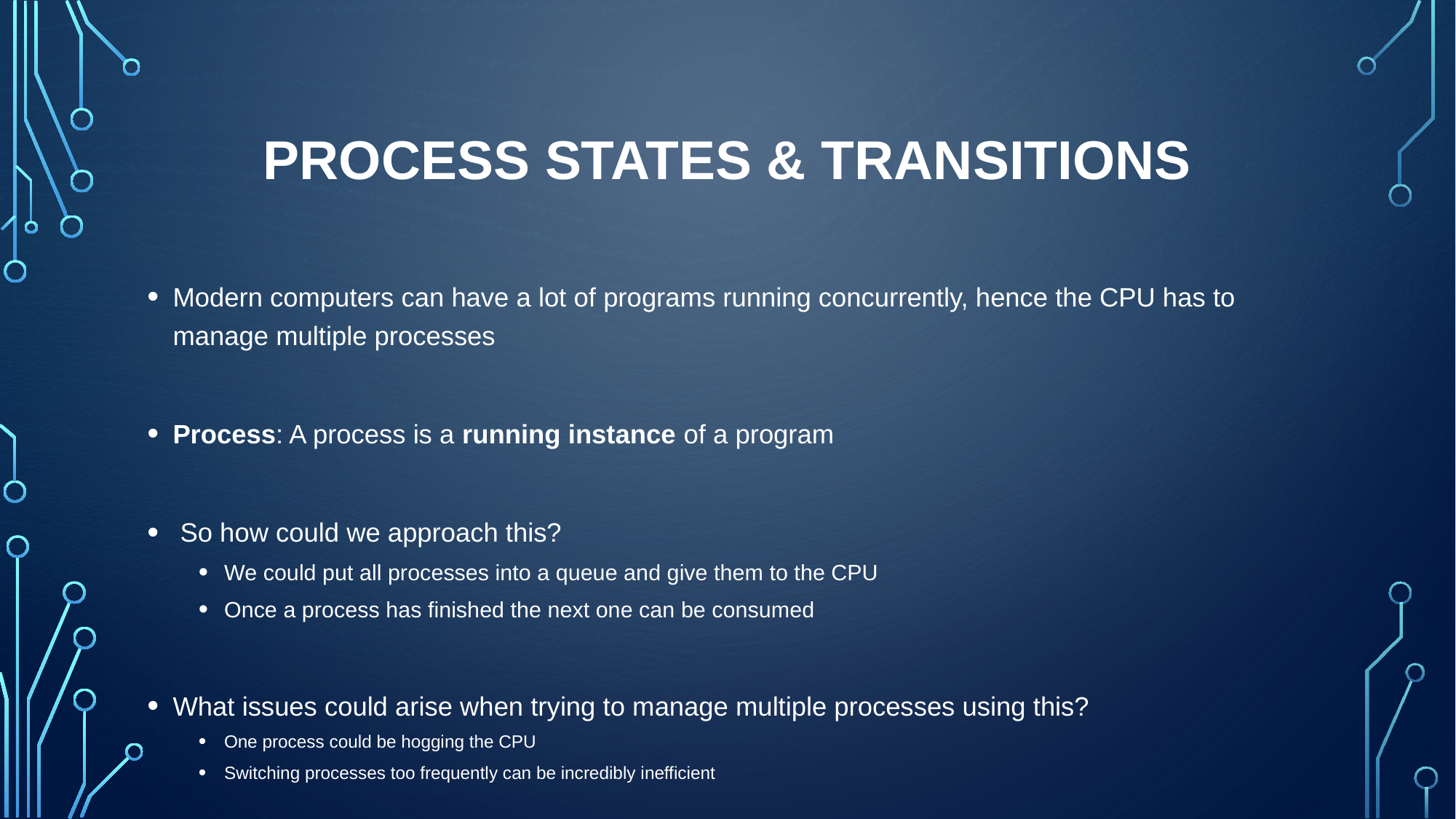

# Process states & transitions
Modern computers can have a lot of programs running concurrently, hence the CPU has to manage multiple processes

Process: A process is a running instance of a program

 So how could we approach this?
We could put all processes into a queue and give them to the CPU
Once a process has finished the next one can be consumed

What issues could arise when trying to manage multiple processes using this?
One process could be hogging the CPU
Switching processes too frequently can be incredibly inefficient